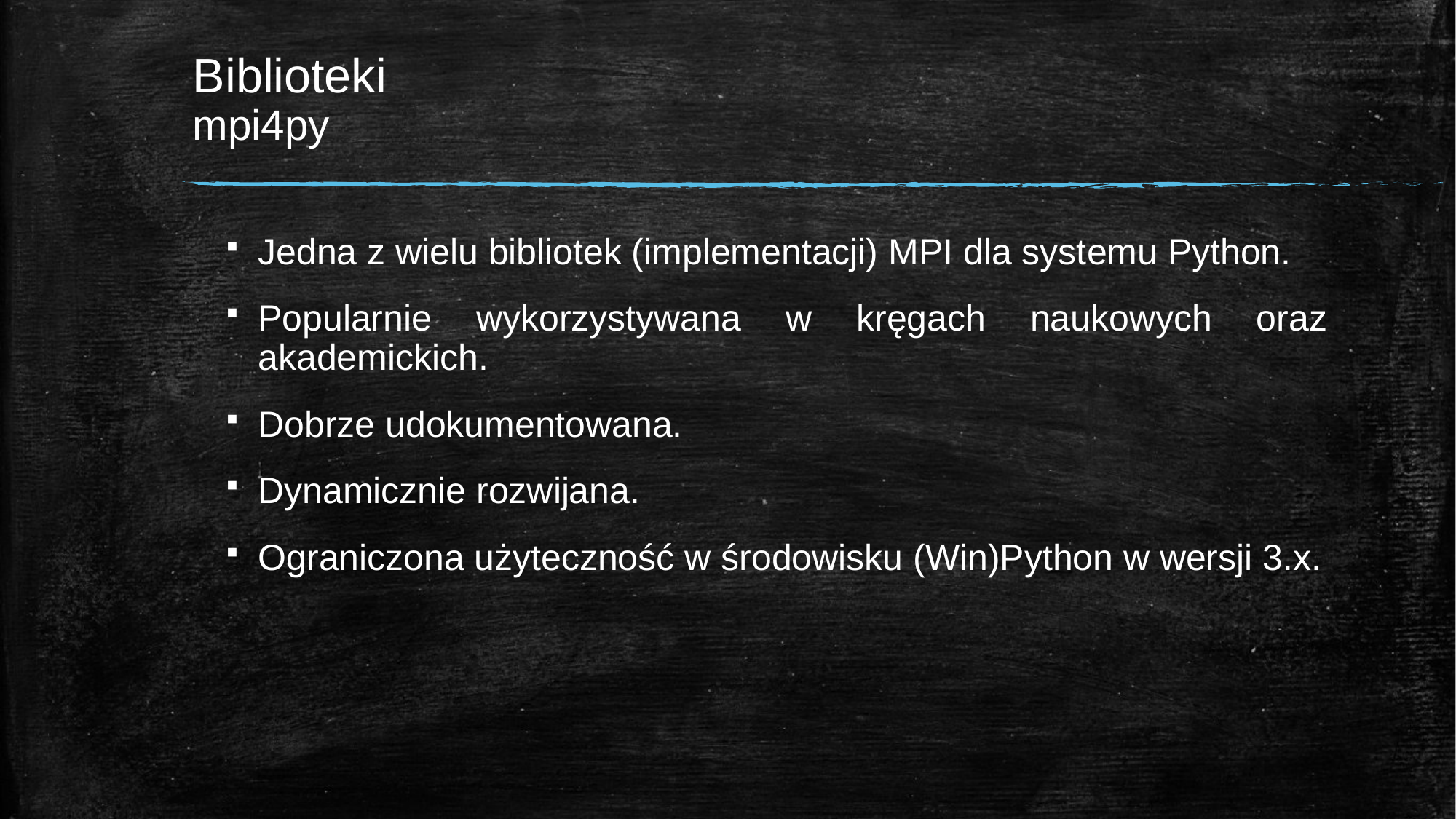

# Biblioteki mpi4py
Jedna z wielu bibliotek (implementacji) MPI dla systemu Python.
Popularnie wykorzystywana w kręgach naukowych oraz akademickich.
Dobrze udokumentowana.
Dynamicznie rozwijana.
Ograniczona użyteczność w środowisku (Win)Python w wersji 3.x.